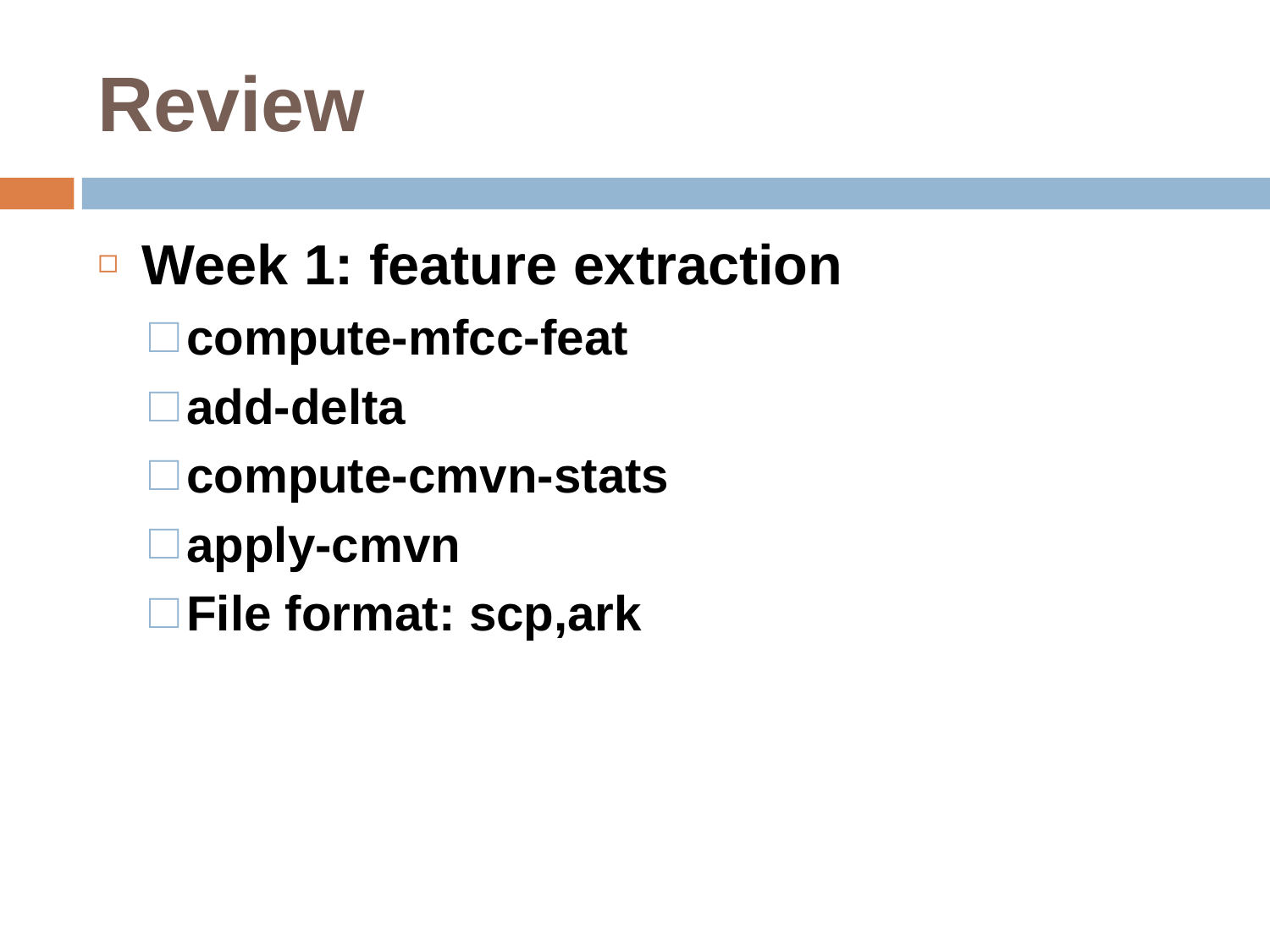

# Review
Week 1: feature extraction
compute-mfcc-feat
add-delta
compute-cmvn-stats
apply-cmvn
File format: scp,ark